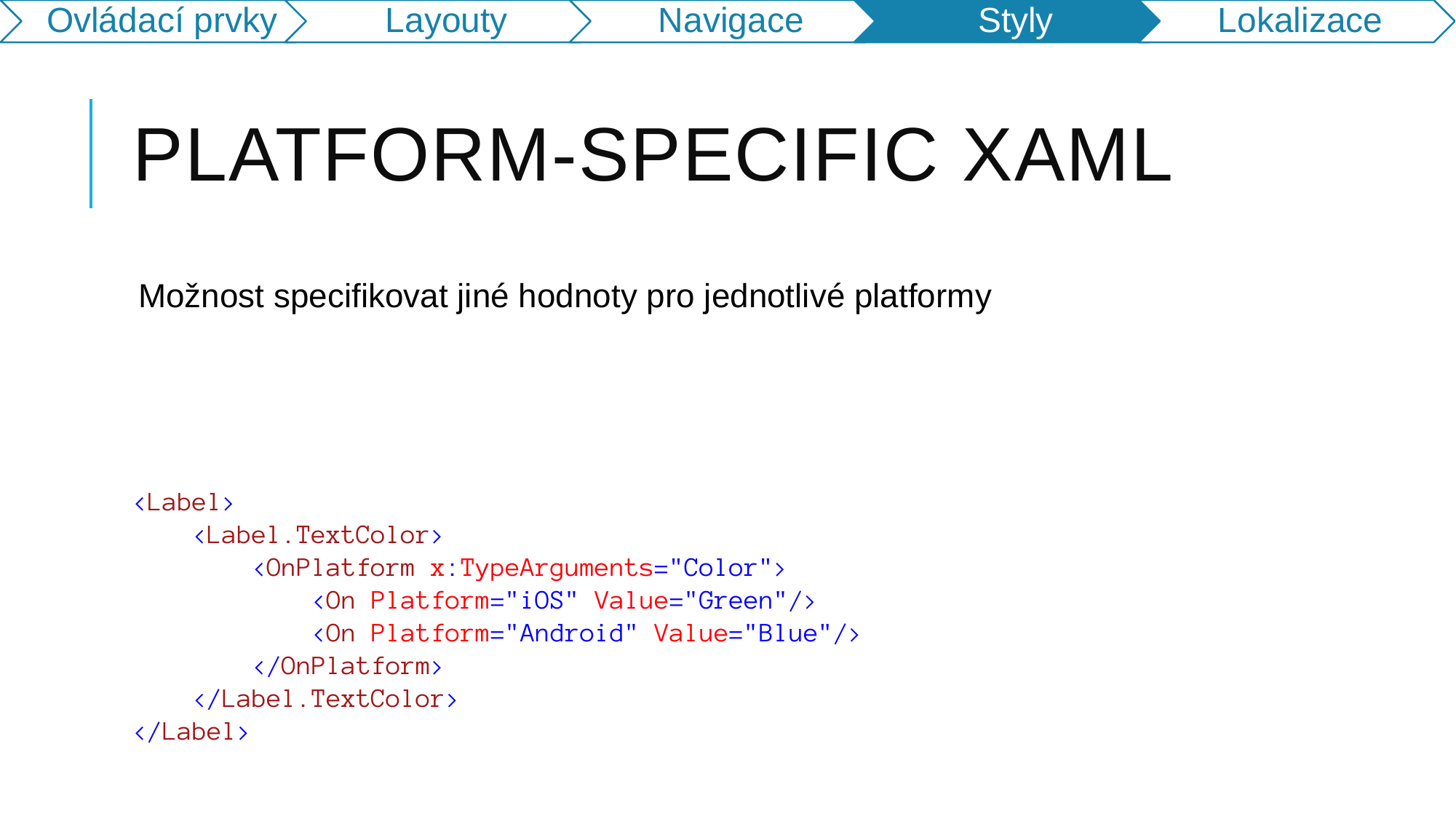

Ovládací prvky
Layouty
Navigace
Styly
Lokalizace
# Platform-Specific XAML
Možnost specifikovat jiné hodnoty pro jednotlivé platformy
<Label>
    <Label.TextColor>
        <OnPlatform x:TypeArguments="Color">
            <On Platform="iOS" Value="Green"/>
            <On Platform="Android" Value="Blue"/>
        </OnPlatform>
    </Label.TextColor>
</Label>